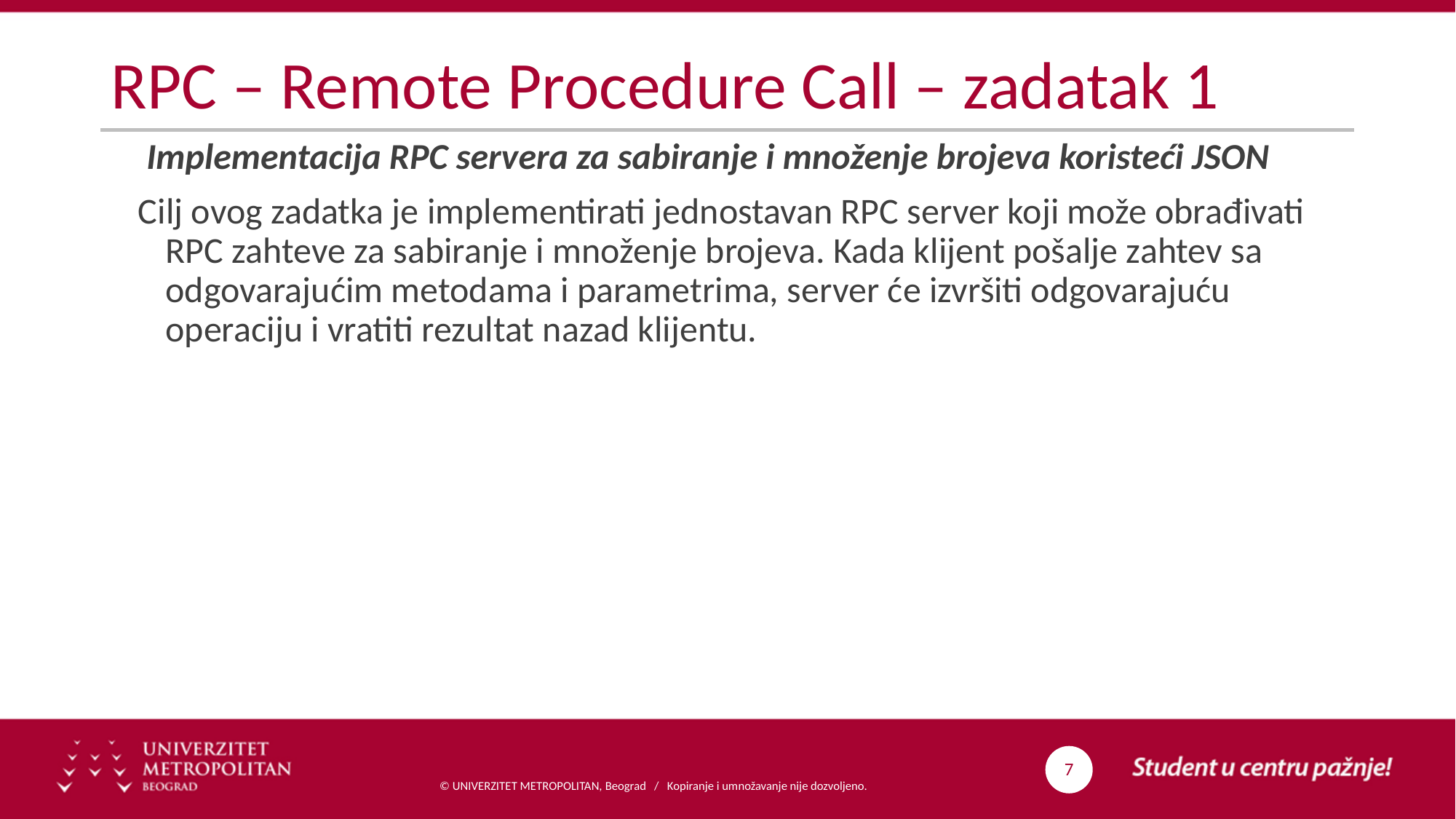

# RPC – Remote Procedure Call – zadatak 1
 Implementacija RPC servera za sabiranje i množenje brojeva koristeći JSON
Cilj ovog zadatka je implementirati jednostavan RPC server koji može obrađivati RPC zahteve za sabiranje i množenje brojeva. Kada klijent pošalje zahtev sa odgovarajućim metodama i parametrima, server će izvršiti odgovarajuću operaciju i vratiti rezultat nazad klijentu.